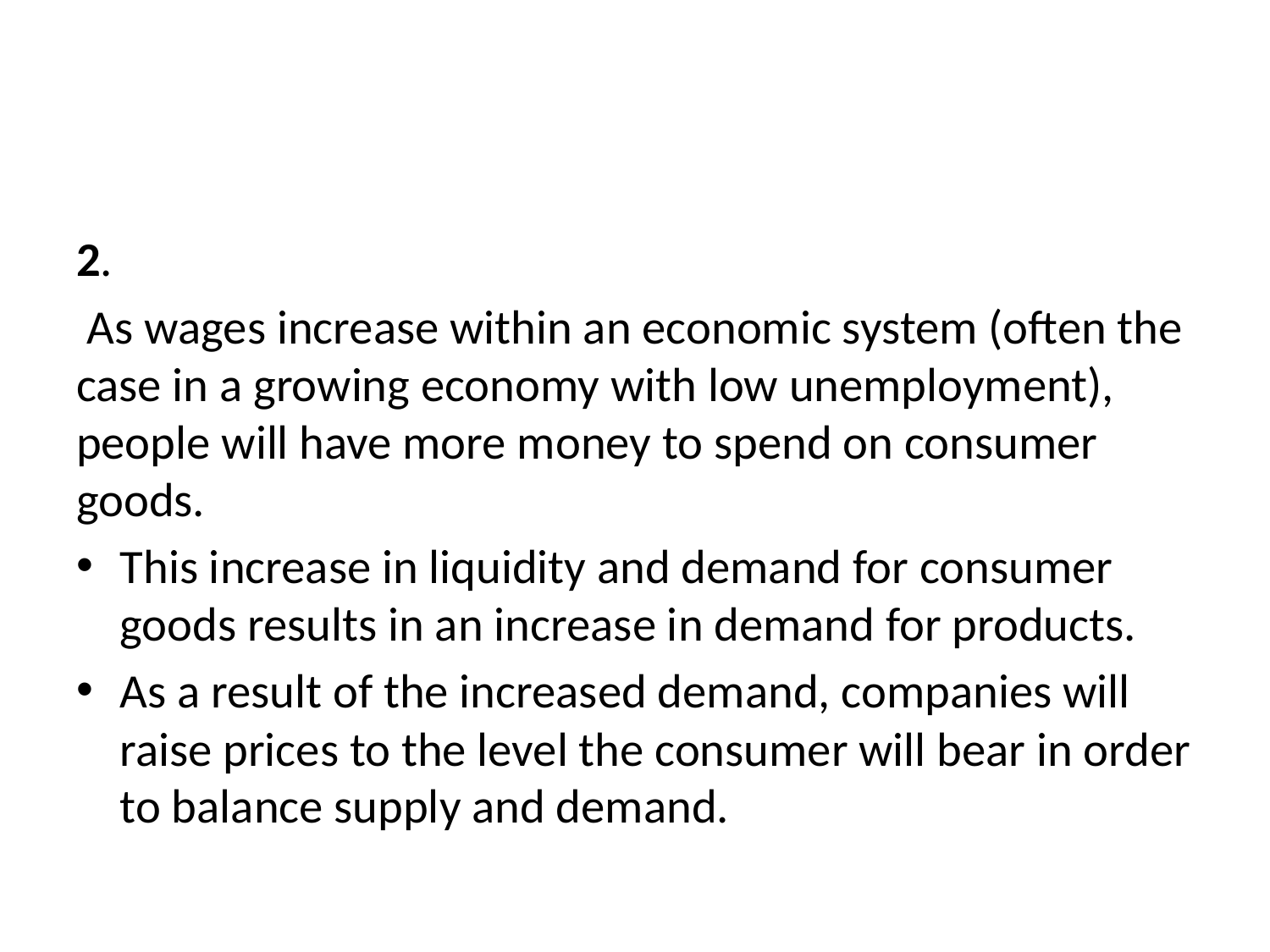

#
2.
 As wages increase within an economic system (often the case in a growing economy with low unemployment), people will have more money to spend on consumer goods.
This increase in liquidity and demand for consumer goods results in an increase in demand for products.
As a result of the increased demand, companies will raise prices to the level the consumer will bear in order to balance supply and demand.